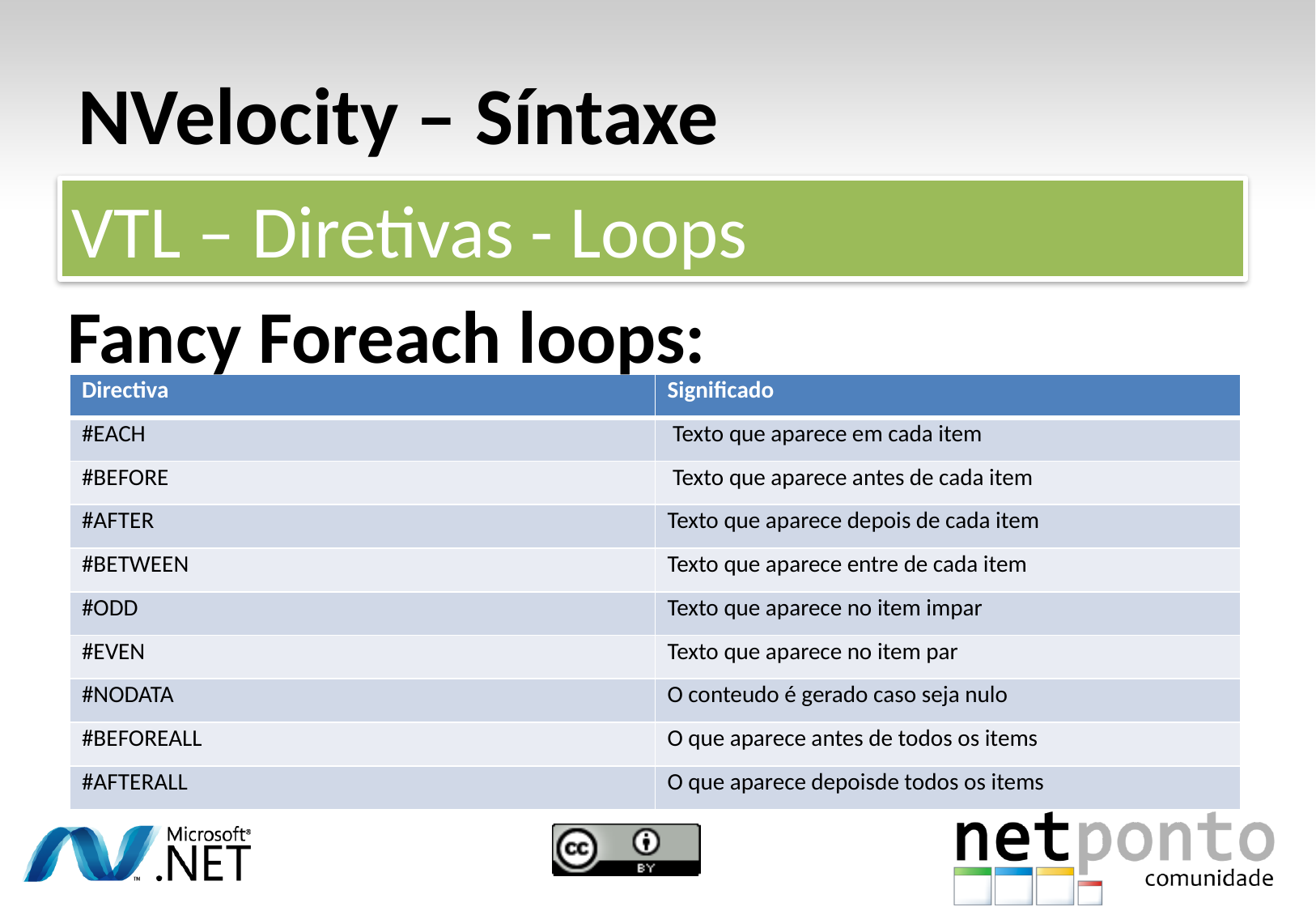

# NVelocity – Síntaxe
VTL – Diretivas - Loops
Fancy Foreach loops:
| Directiva | Significado |
| --- | --- |
| #EACH | Texto que aparece em cada item |
| #BEFORE | Texto que aparece antes de cada item |
| #AFTER | Texto que aparece depois de cada item |
| #BETWEEN | Texto que aparece entre de cada item |
| #ODD | Texto que aparece no item impar |
| #EVEN | Texto que aparece no item par |
| #NODATA | O conteudo é gerado caso seja nulo |
| #BEFOREALL | O que aparece antes de todos os items |
| #AFTERALL | O que aparece depoisde todos os items |